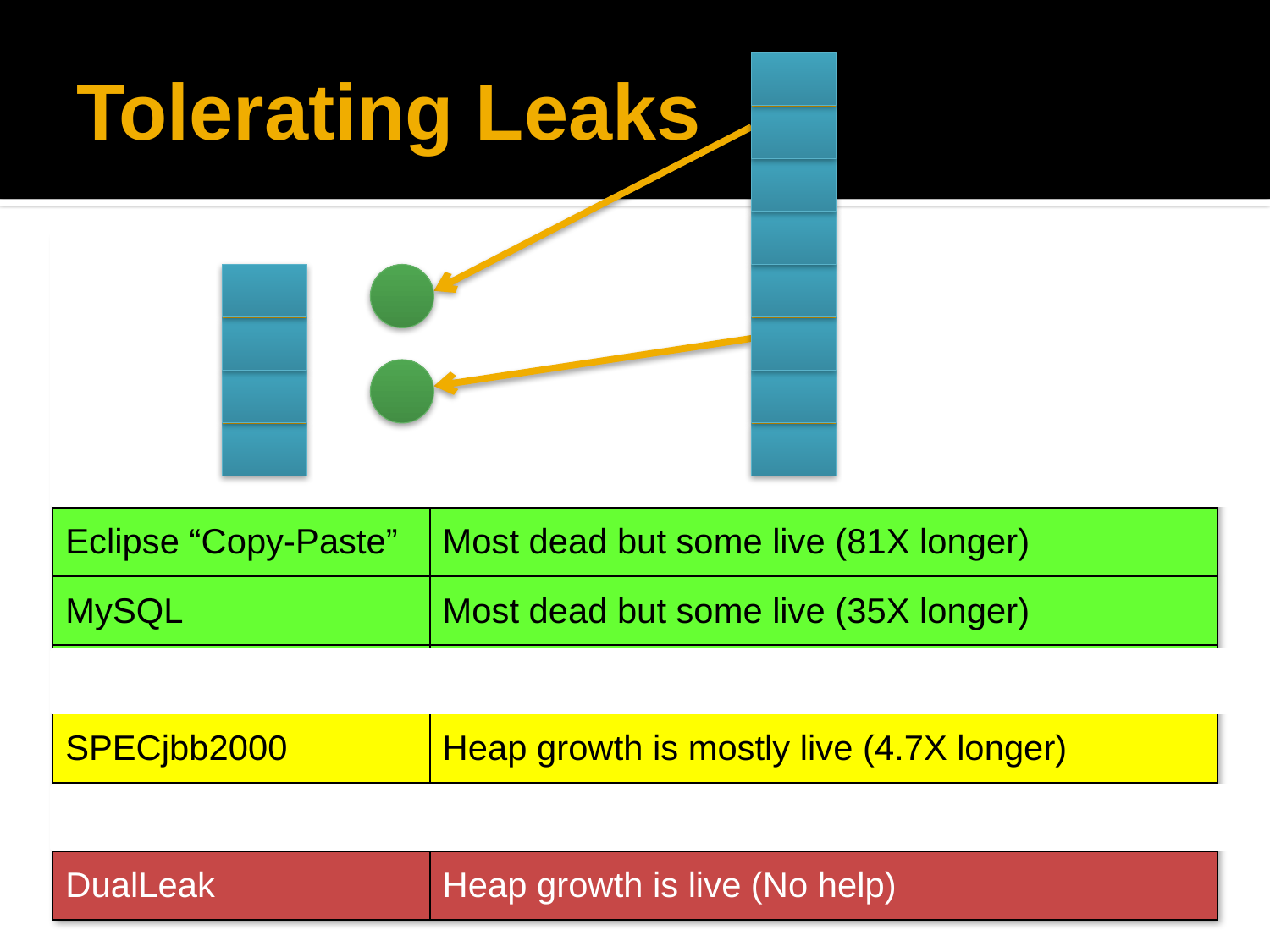

# Tolerating Leaks

| Leak | Leak pruning’s effect |
| --- | --- |
| Eclipse “Diff” | Tolerates until 24-hr limit (>200X longer) |
| ListLeak | Tolerates until 24-hr limit (>25,000X longer) |
| SwapLeak | Tolerates until 24-hr limit (>2,200X longer) |
| Eclipse “Copy-Paste” | Most dead but some live (81X longer) |
| MySQL | Most dead but some live (35X longer) |
| JbbMod | All dead but pruning misses some (21X longer) |
| SPECjbb2000 | Heap growth is mostly live (4.7X longer) |
| Mckoi Database | Thread leak: extra support needed (1.6X longer) |
| DualLeak | Heap growth is live (No help) |